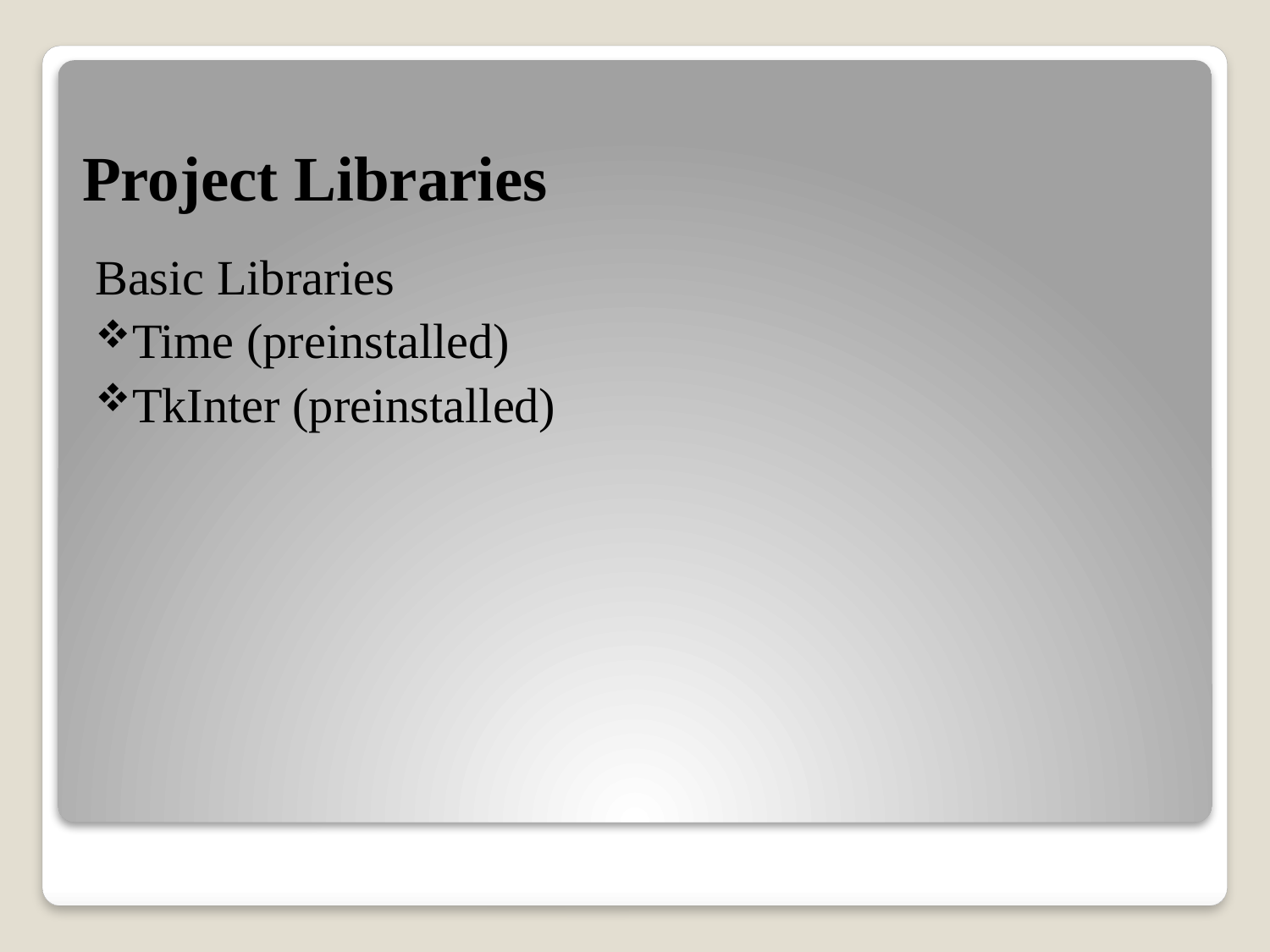

# Project Libraries
Basic Libraries
Time (preinstalled)
TkInter (preinstalled)